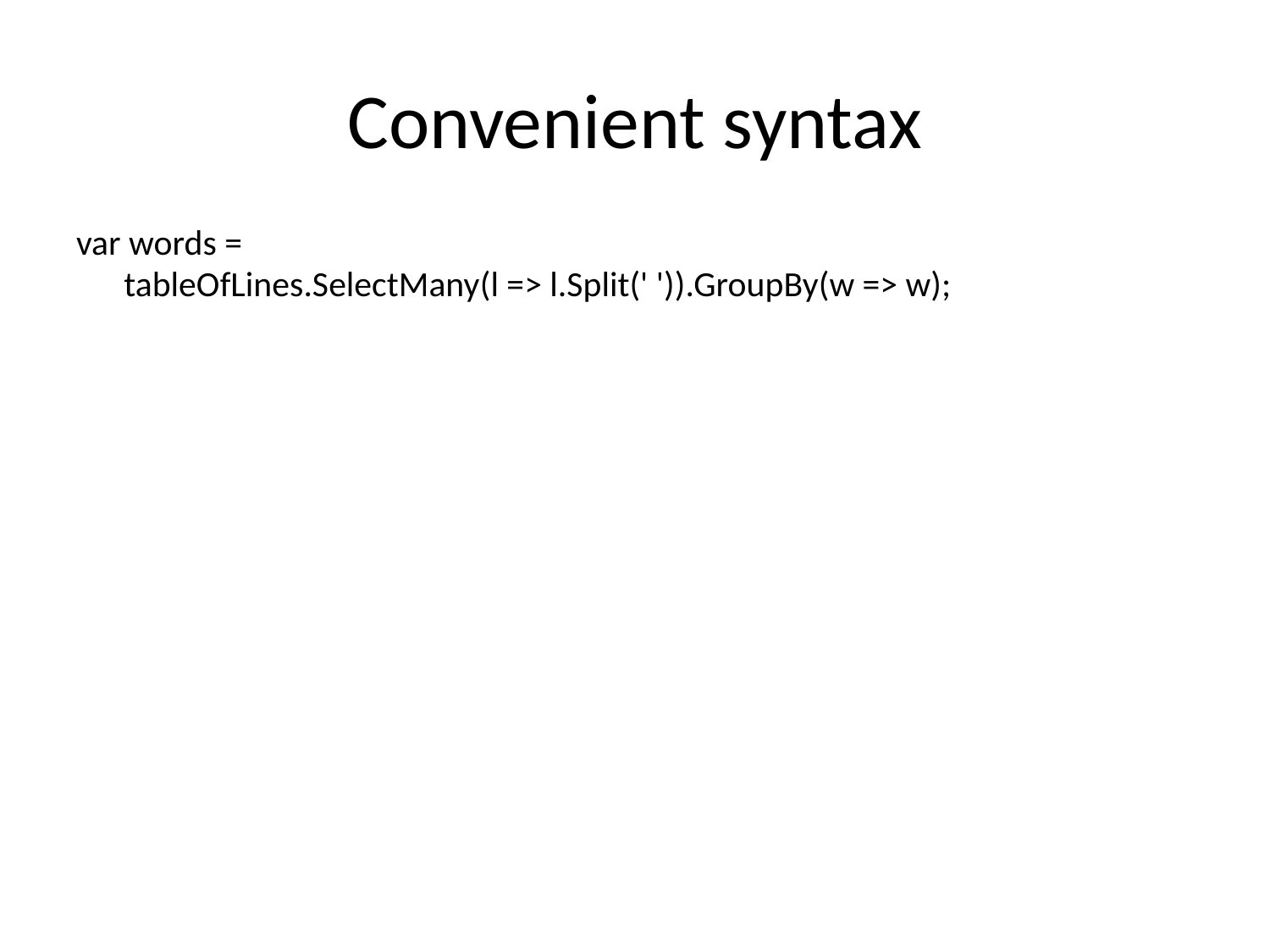

# Convenient syntax
var words =
	tableOfLines.SelectMany(l => l.Split(' ')).GroupBy(w => w);